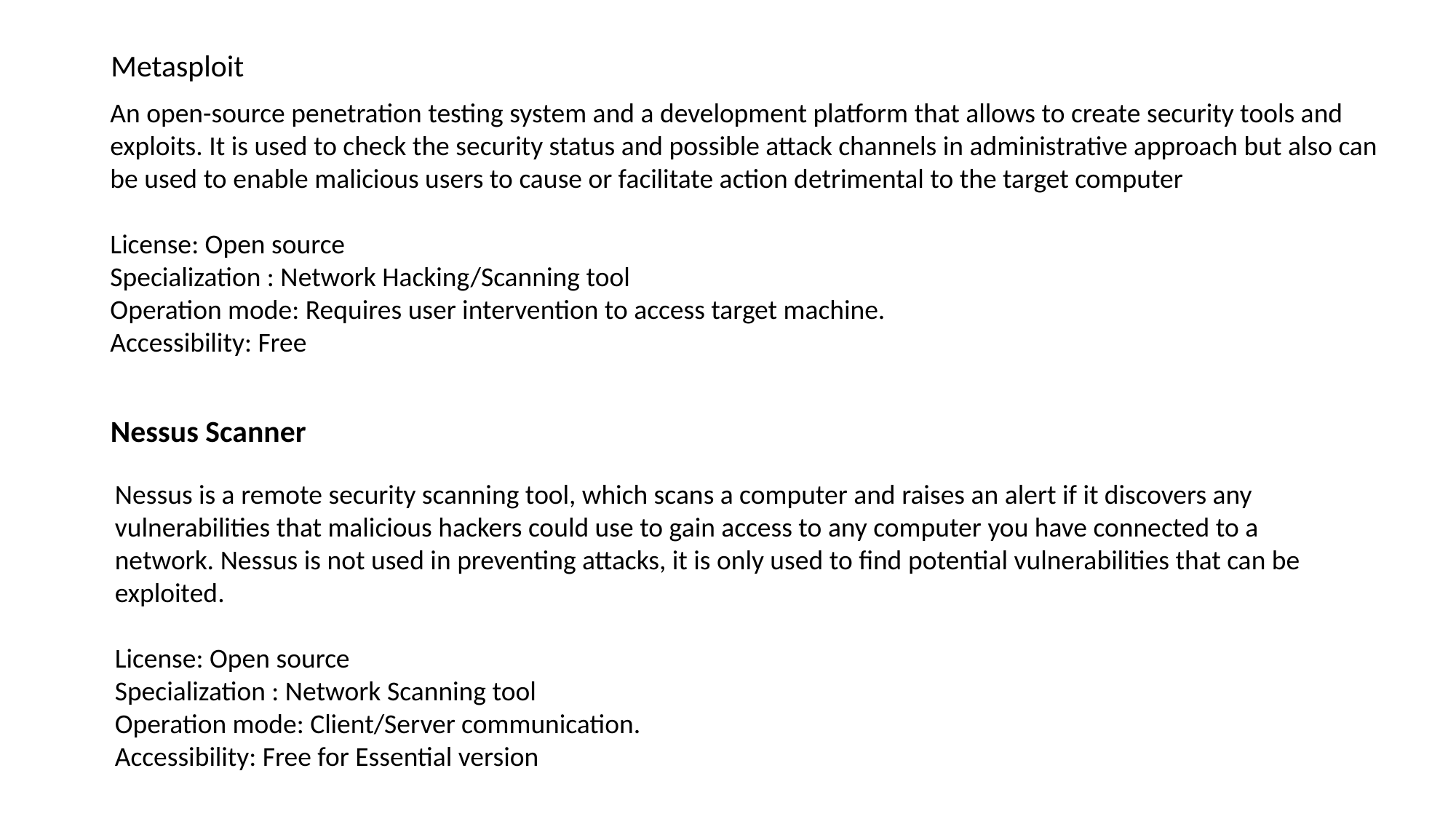

# Metasploit
An open-source penetration testing system and a development platform that allows to create security tools and exploits. It is used to check the security status and possible attack channels in administrative approach but also can be used to enable malicious users to cause or facilitate action detrimental to the target computer

License: Open source
Specialization : Network Hacking/Scanning tool
Operation mode: Requires user intervention to access target machine.
Accessibility: Free

Nessus Scanner
Nessus is a remote security scanning tool, which scans a computer and raises an alert if it discovers any vulnerabilities that malicious hackers could use to gain access to any computer you have connected to a network. Nessus is not used in preventing attacks, it is only used to find potential vulnerabilities that can be exploited.

License: Open source
Specialization : Network Scanning tool
Operation mode: Client/Server communication.
Accessibility: Free for Essential version